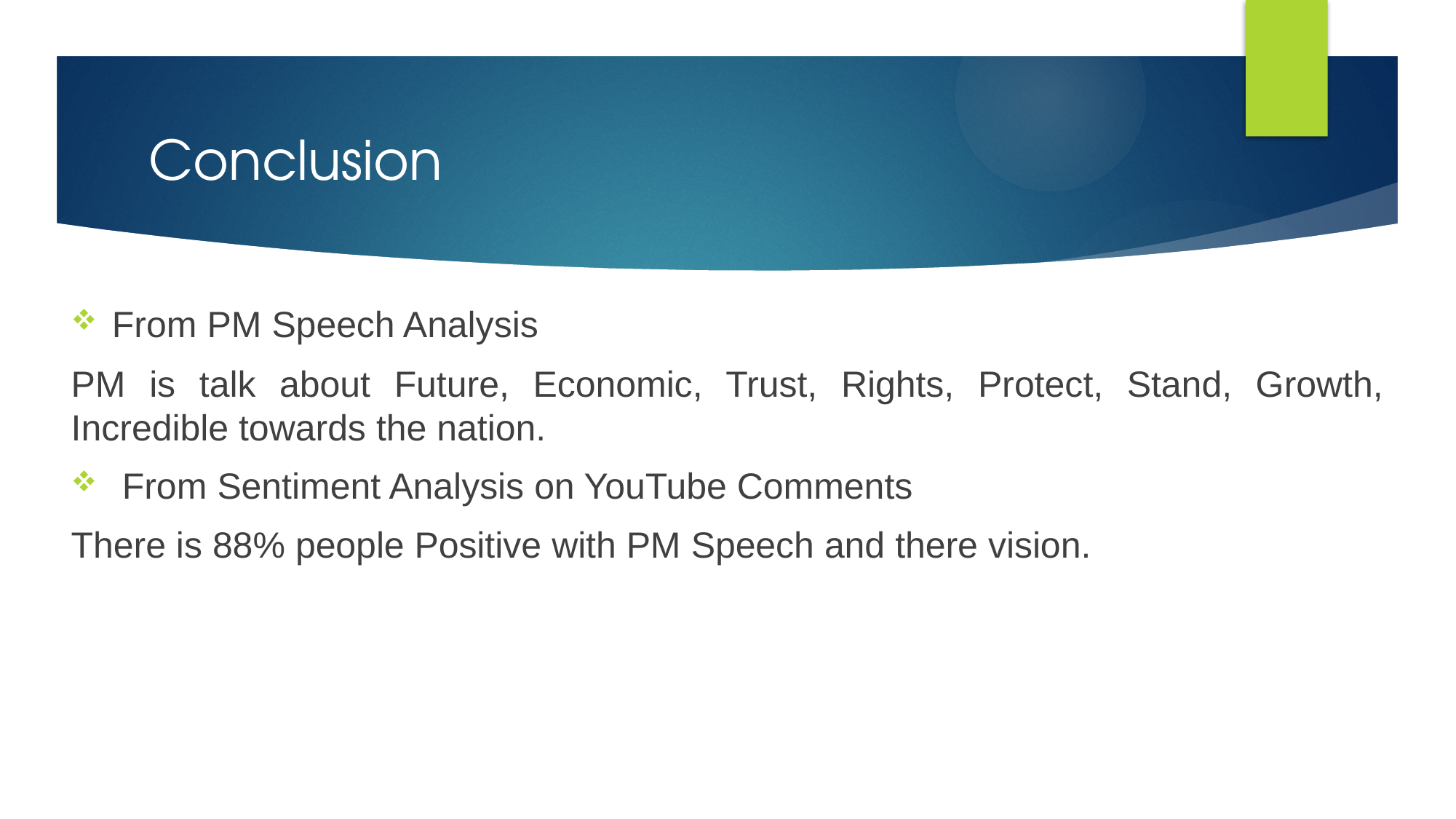

# Conclusion
From PM Speech Analysis
PM is talk about Future, Economic, Trust, Rights, Protect, Stand, Growth, Incredible towards the nation.
 From Sentiment Analysis on YouTube Comments
There is 88% people Positive with PM Speech and there vision.